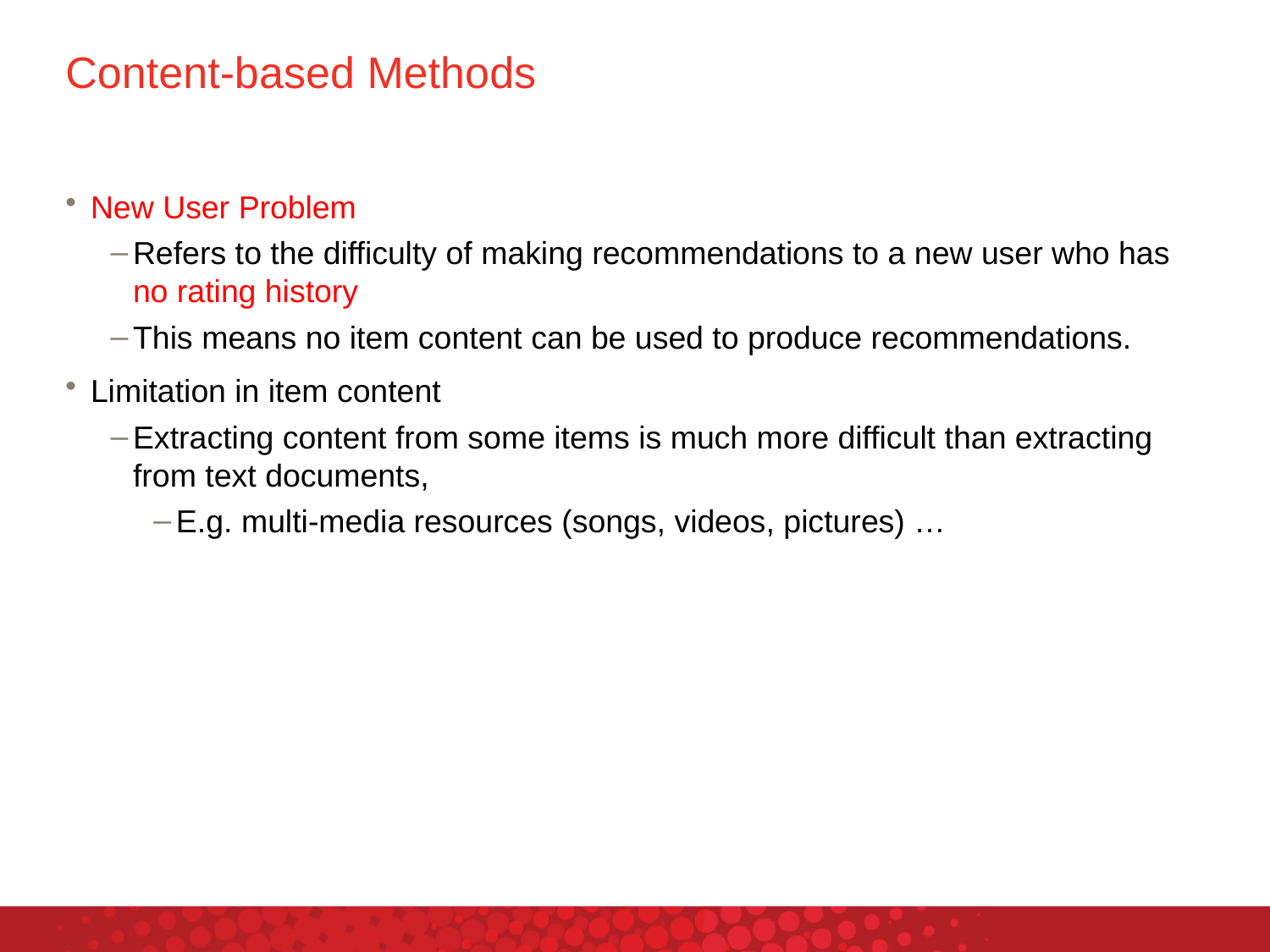

# Content-based Methods
New User Problem
Refers to the difficulty of making recommendations to a new user who has no rating history
This means no item content can be used to produce recommendations.
Limitation in item content
Extracting content from some items is much more difficult than extracting from text documents,
E.g. multi-media resources (songs, videos, pictures) …